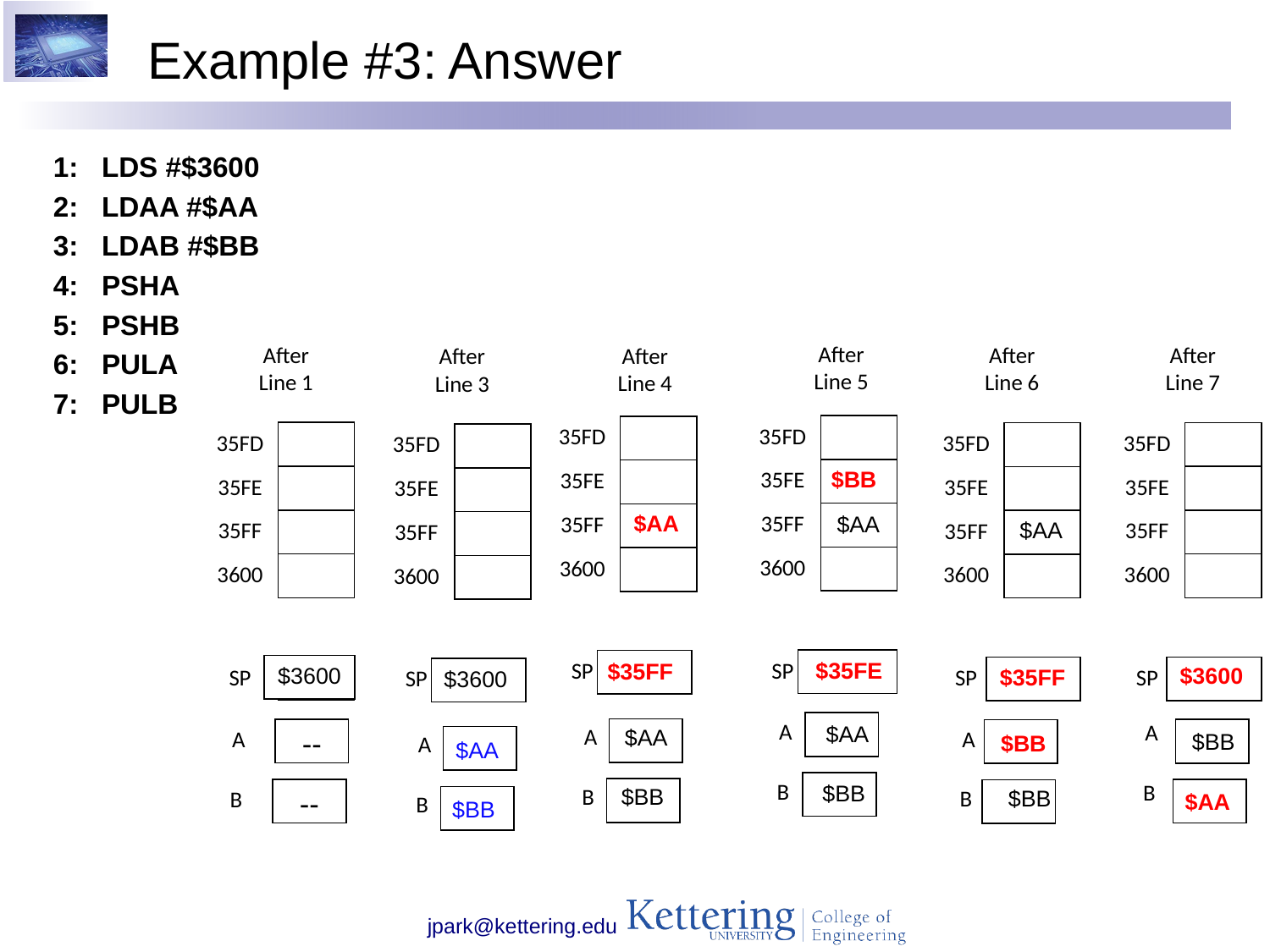

# Example #3: Answer

1:   LDS #$3600
2:   LDAA #$AA
3:   LDAB #$BB
4:   PSHA
5:   PSHB
6:   PULA
7:   PULB

After Line 5

35FD

35FE

35FF
$AA

3600

SP
A

$AA
B
$BB

After Line 1

35FD

35FE

35FF

3600
$3600

SP
--
A
--
B
After Line 6

35FD

35FE
$AA

35FF

3600

SP
A

$BB
B

After Line 7

35FD

35FE

35FF

3600

SP
A

$BB
B

After Line 4

35FD

35FE

35FF

3600

SP
A
$AA

$BB
B

After Line 3

35FD

35FE

35FF

3600

$3600
SP
A

$AA
B

$BB
$BB
$AA
$35FE
$35FF
$3600
$35FF
$BB
$AA